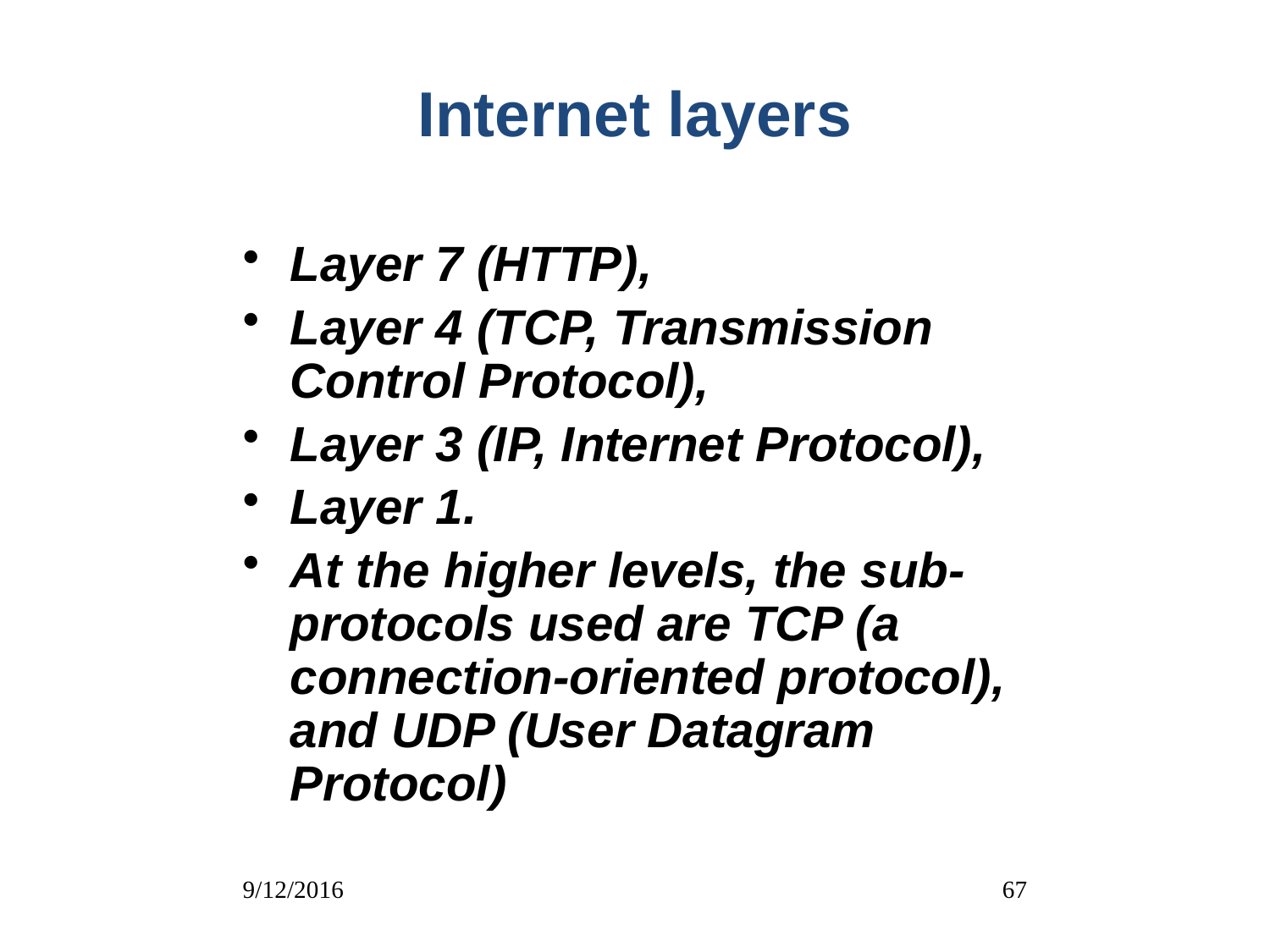

Internet layers
Layer 7 (HTTP),
Layer 4 (TCP, Transmission Control Protocol),
Layer 3 (IP, Internet Protocol),
Layer 1.
At the higher levels, the sub-protocols used are TCP (a connection-oriented protocol), and UDP (User Datagram Protocol)
9/12/2016
67